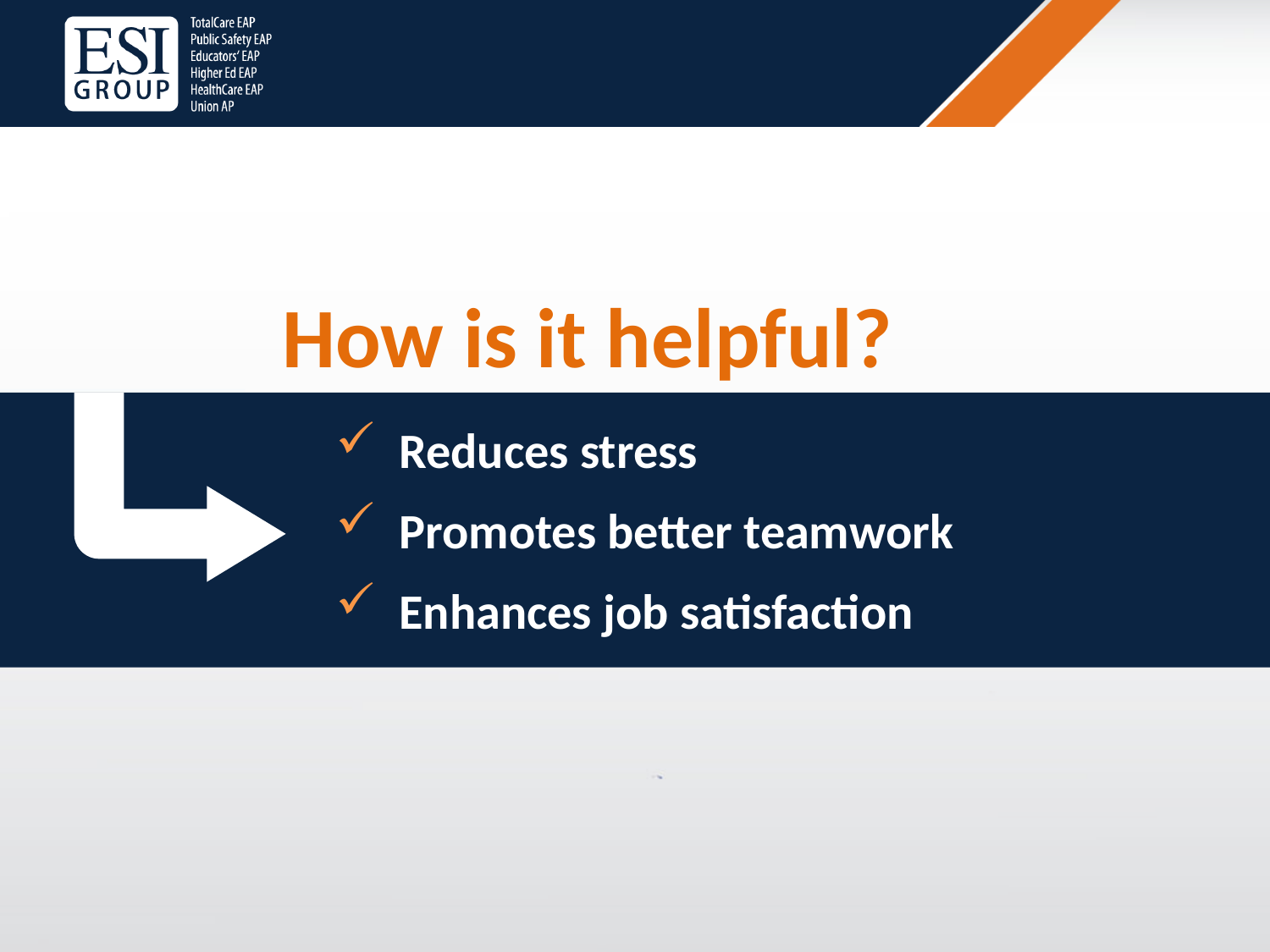

How is it helpful?

Reduces stress
Promotes better teamwork
Enhances job satisfaction